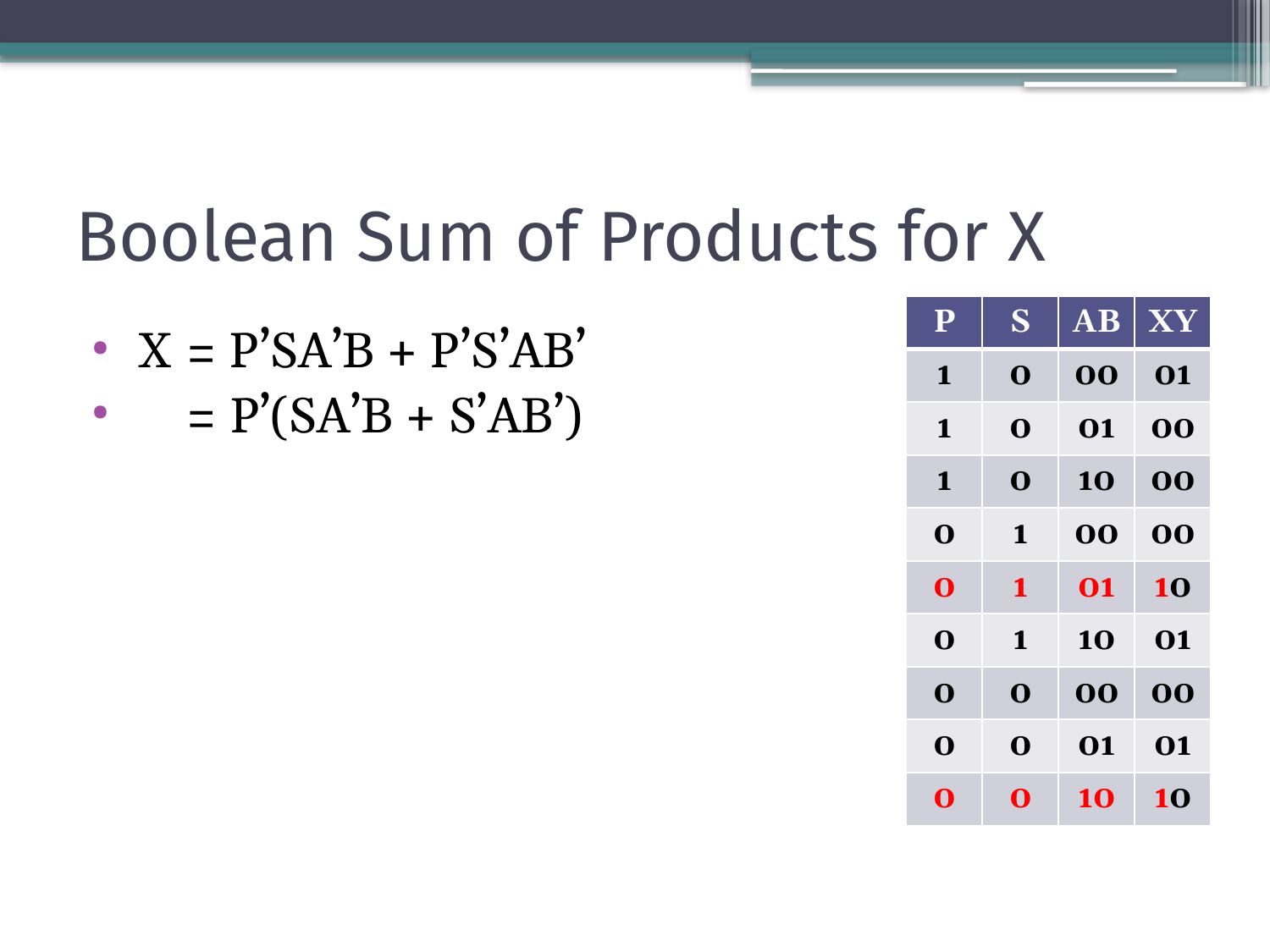

# Boolean Sum of Products for X
| P | S | AB | XY |
| --- | --- | --- | --- |
| 1 | 0 | 00 | 01 |
| 1 | 0 | 01 | 00 |
| 1 | 0 | 10 | 00 |
| 0 | 1 | 00 | 00 |
| 0 | 1 | 01 | 10 |
| 0 | 1 | 10 | 01 |
| 0 | 0 | 00 | 00 |
| 0 | 0 | 01 | 01 |
| 0 | 0 | 10 | 10 |
 X = P’SA’B + P’S’AB’
     = P’(SA’B + S’AB’)